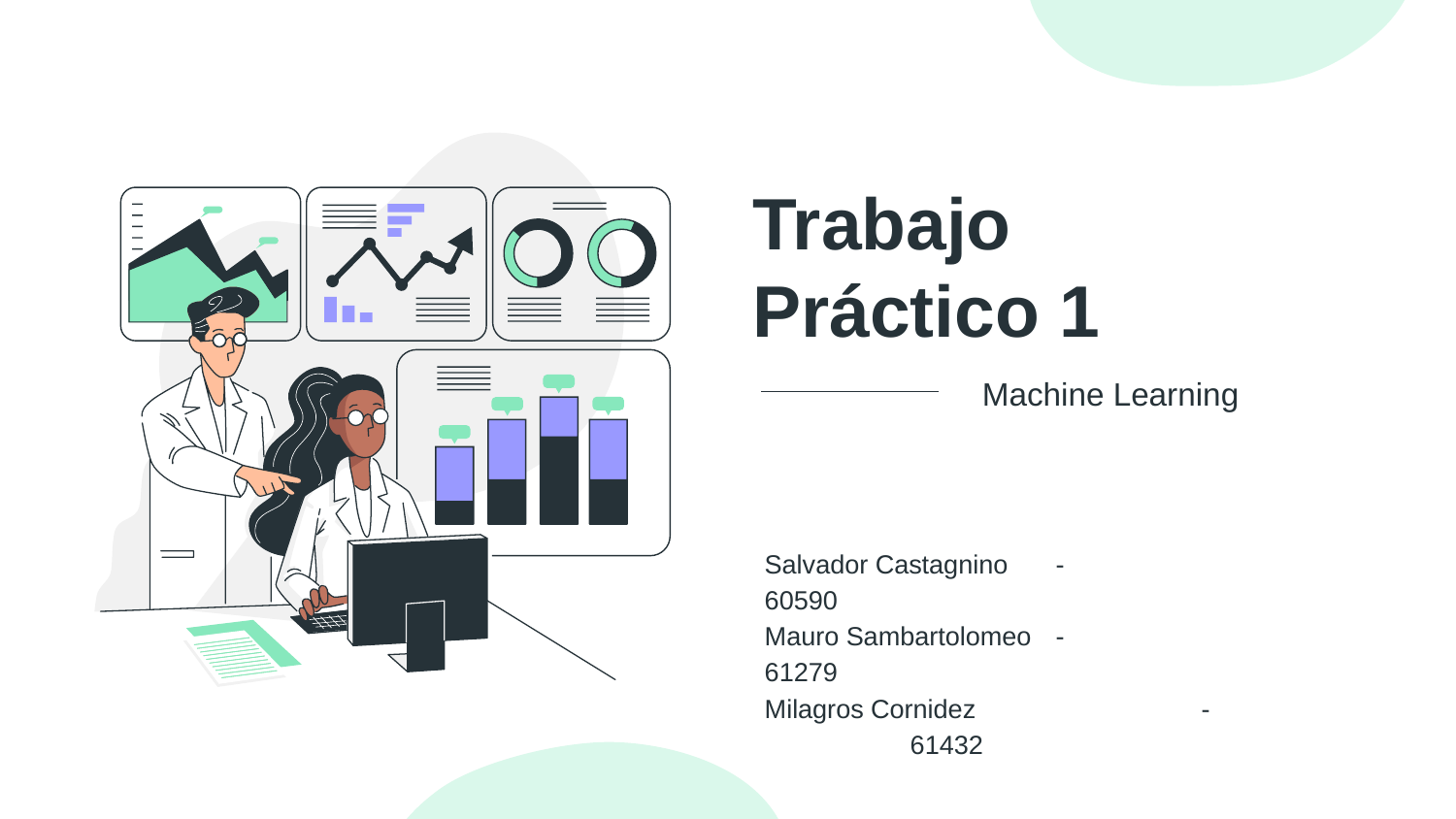

# Trabajo         Práctico 1
Machine Learning
Salvador Castagnino 	- 	60590
Mauro Sambartolomeo 	- 	61279
Milagros Cornidez 		- 	61432